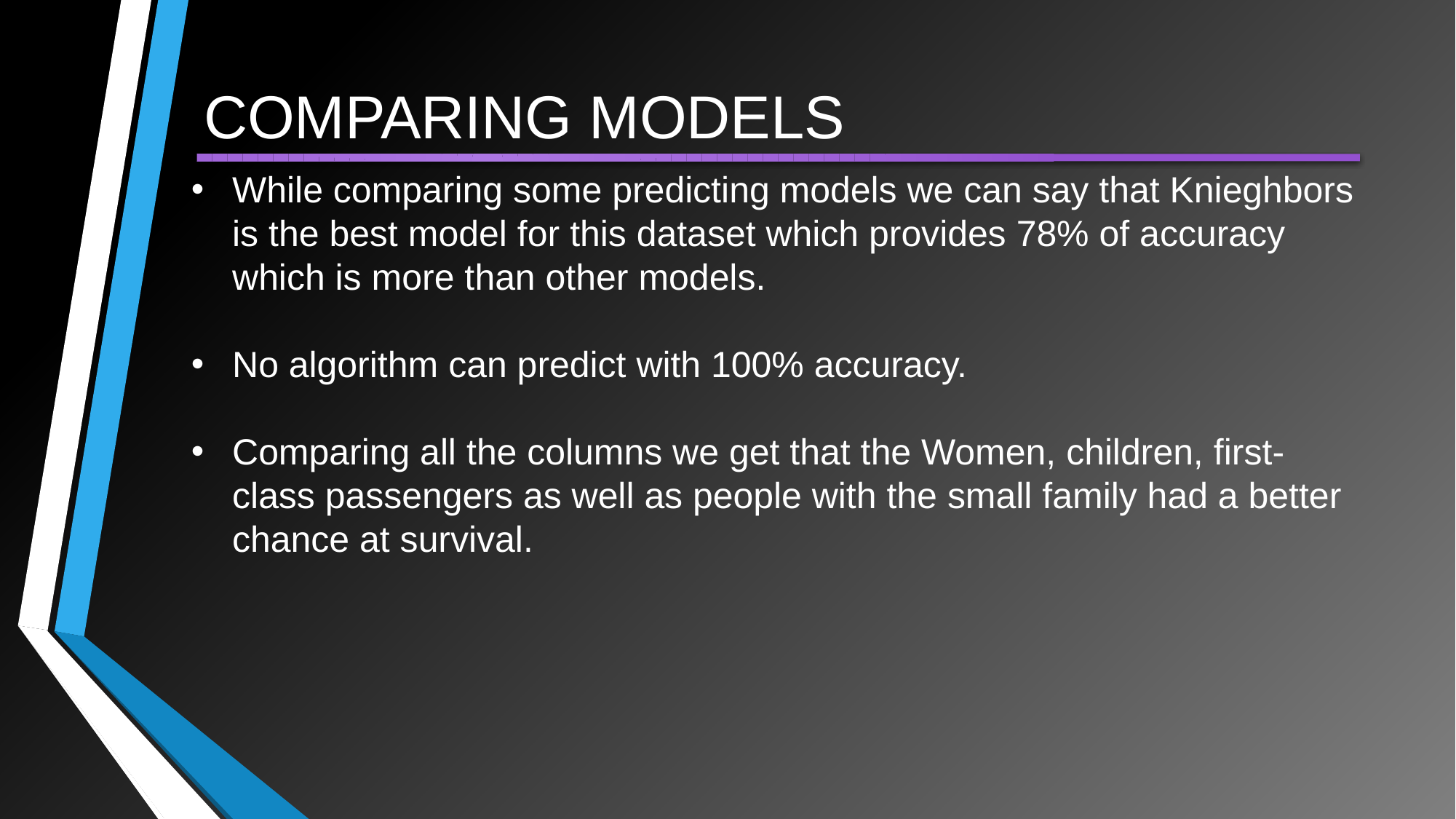

# COMPARING MODELS

While comparing some predicting models we can say that Knieghbors is the best model for this dataset which provides 78% of accuracy which is more than other models.

No algorithm can predict with 100% accuracy.

Comparing all the columns we get that the Women, children, first-class passengers as well as people with the small family had a better chance at survival.